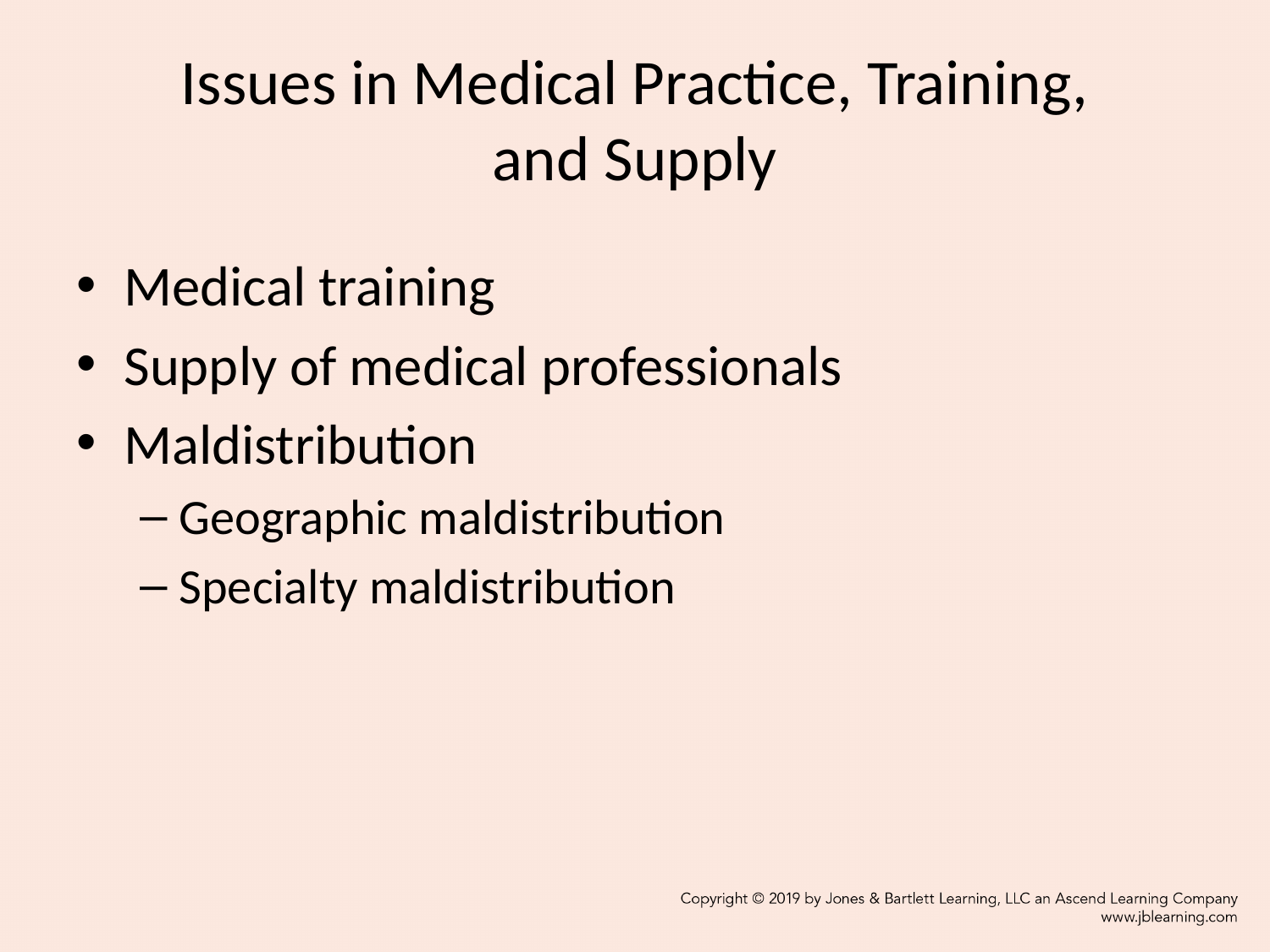

# Issues in Medical Practice, Training, and Supply
Medical training
Supply of medical professionals
Maldistribution
Geographic maldistribution
Specialty maldistribution